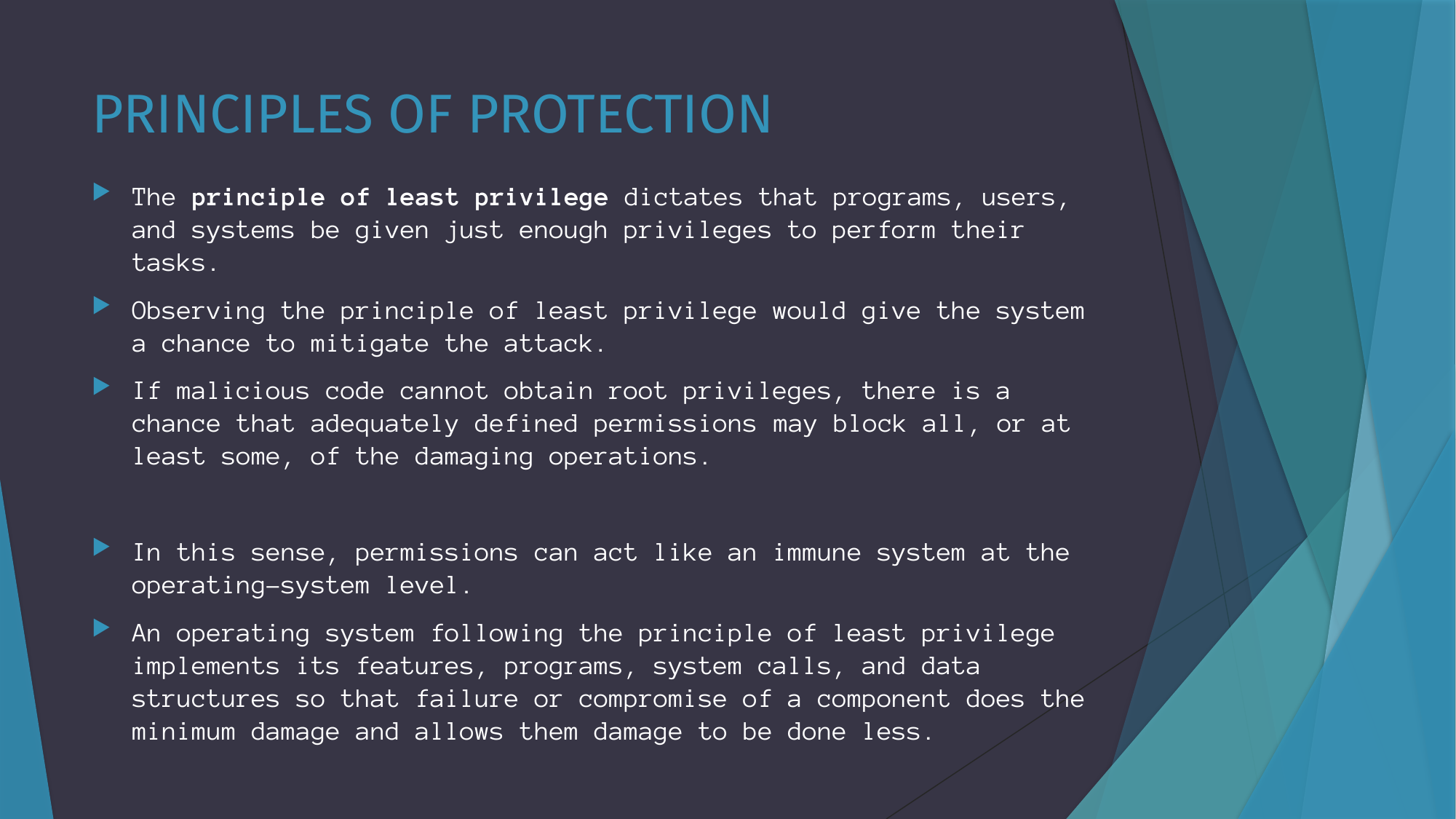

# PRINCIPLES OF PROTECTION
The principle of least privilege dictates that programs, users, and systems be given just enough privileges to perform their tasks.
Observing the principle of least privilege would give the system a chance to mitigate the attack.
If malicious code cannot obtain root privileges, there is a chance that adequately defined permissions may block all, or at least some, of the damaging operations.

In this sense, permissions can act like an immune system at the operating-system level.
An operating system following the principle of least privilege implements its features, programs, system calls, and data structures so that failure or compromise of a component does the minimum damage and allows them damage to be done less.